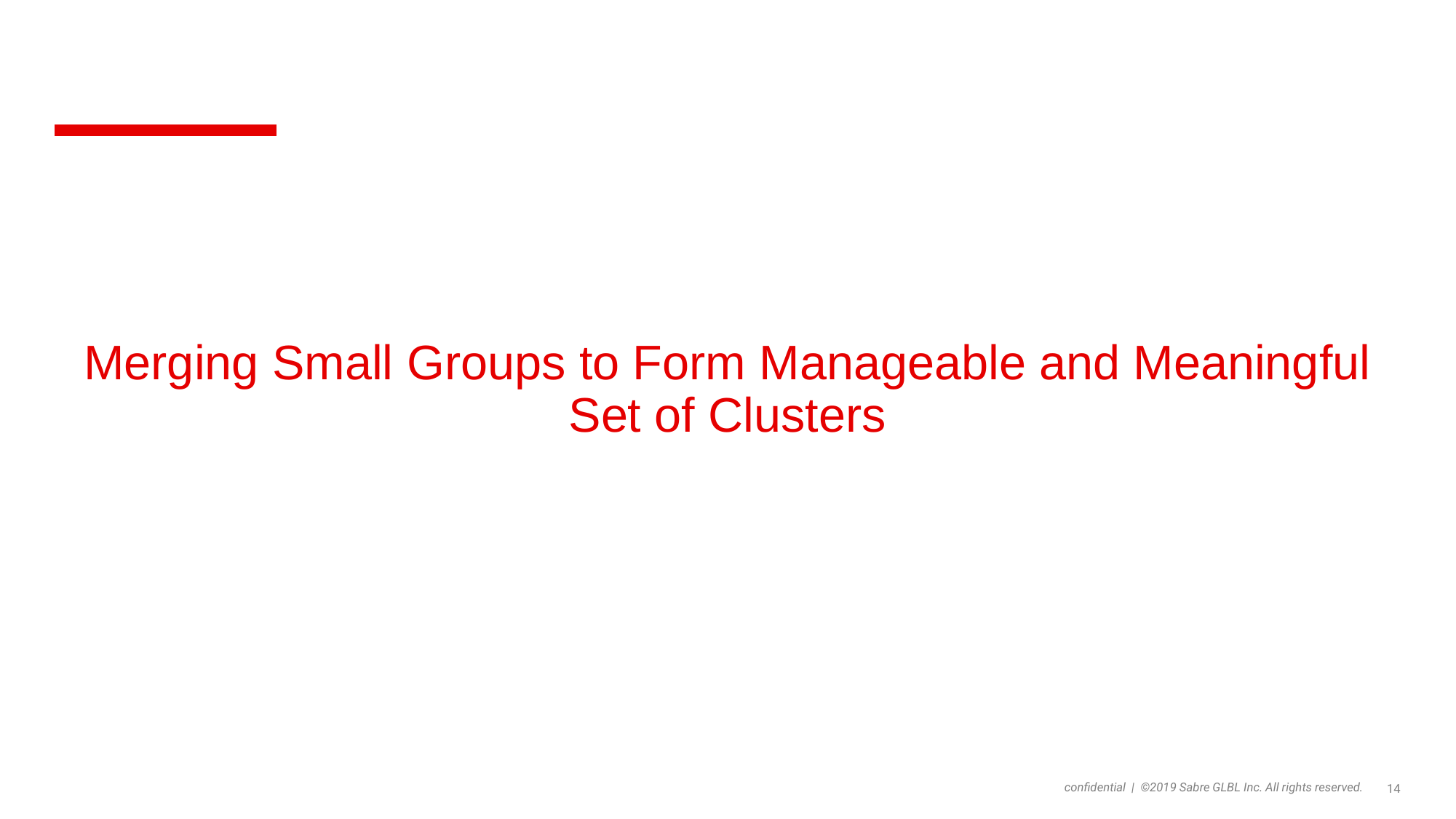

# Merging Small Groups to Form Manageable and Meaningful Set of Clusters